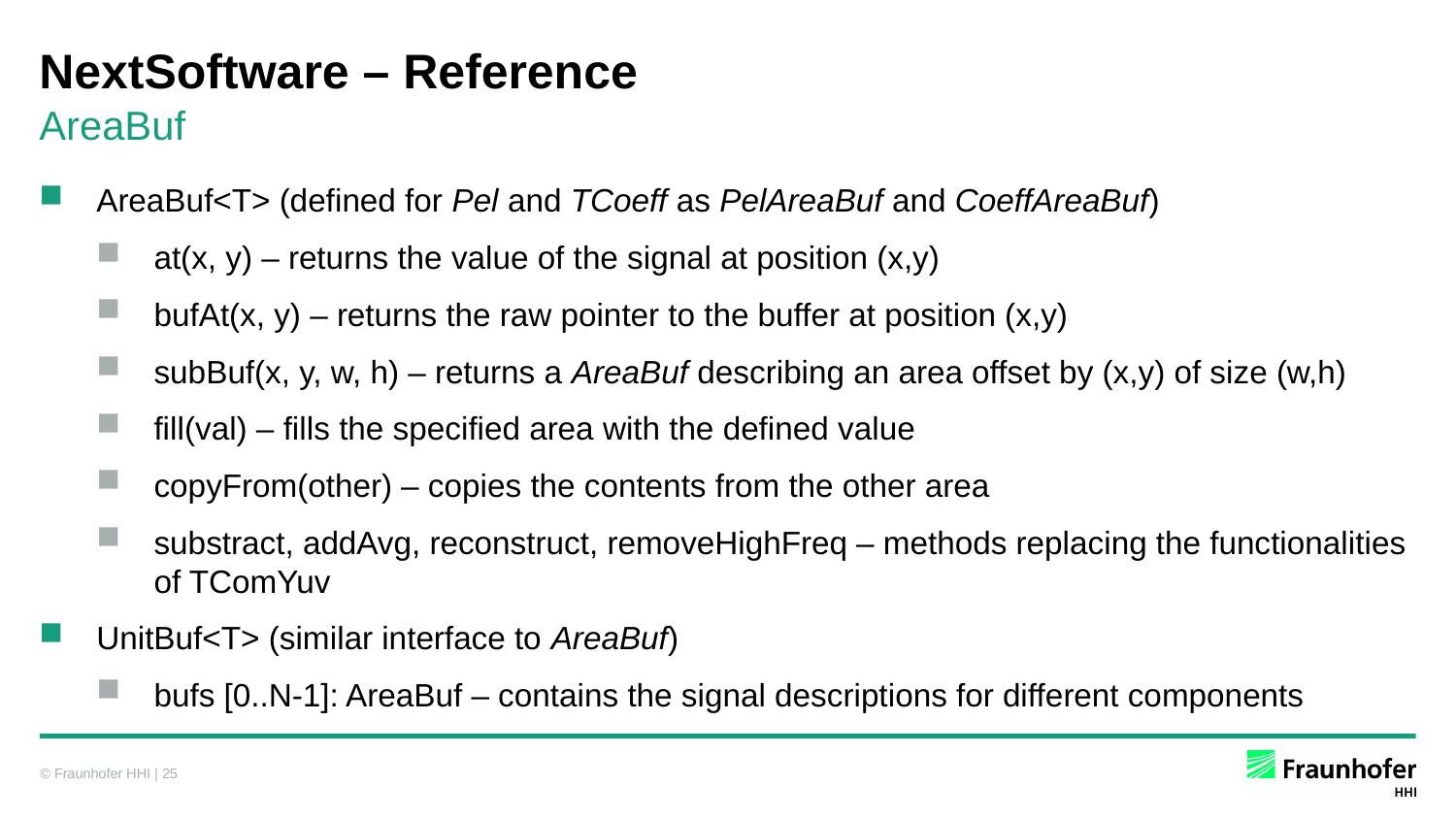

# NextSoftware – Reference
AreaBuf
AreaBuf<T> (defined for Pel and TCoeff as PelAreaBuf and CoeffAreaBuf)
at(x, y) – returns the value of the signal at position (x,y)
bufAt(x, y) – returns the raw pointer to the buffer at position (x,y)
subBuf(x, y, w, h) – returns a AreaBuf describing an area offset by (x,y) of size (w,h)
fill(val) – fills the specified area with the defined value
copyFrom(other) – copies the contents from the other area
substract, addAvg, reconstruct, removeHighFreq – methods replacing the functionalities of TComYuv
UnitBuf<T> (similar interface to AreaBuf)
bufs [0..N-1]: AreaBuf – contains the signal descriptions for different components